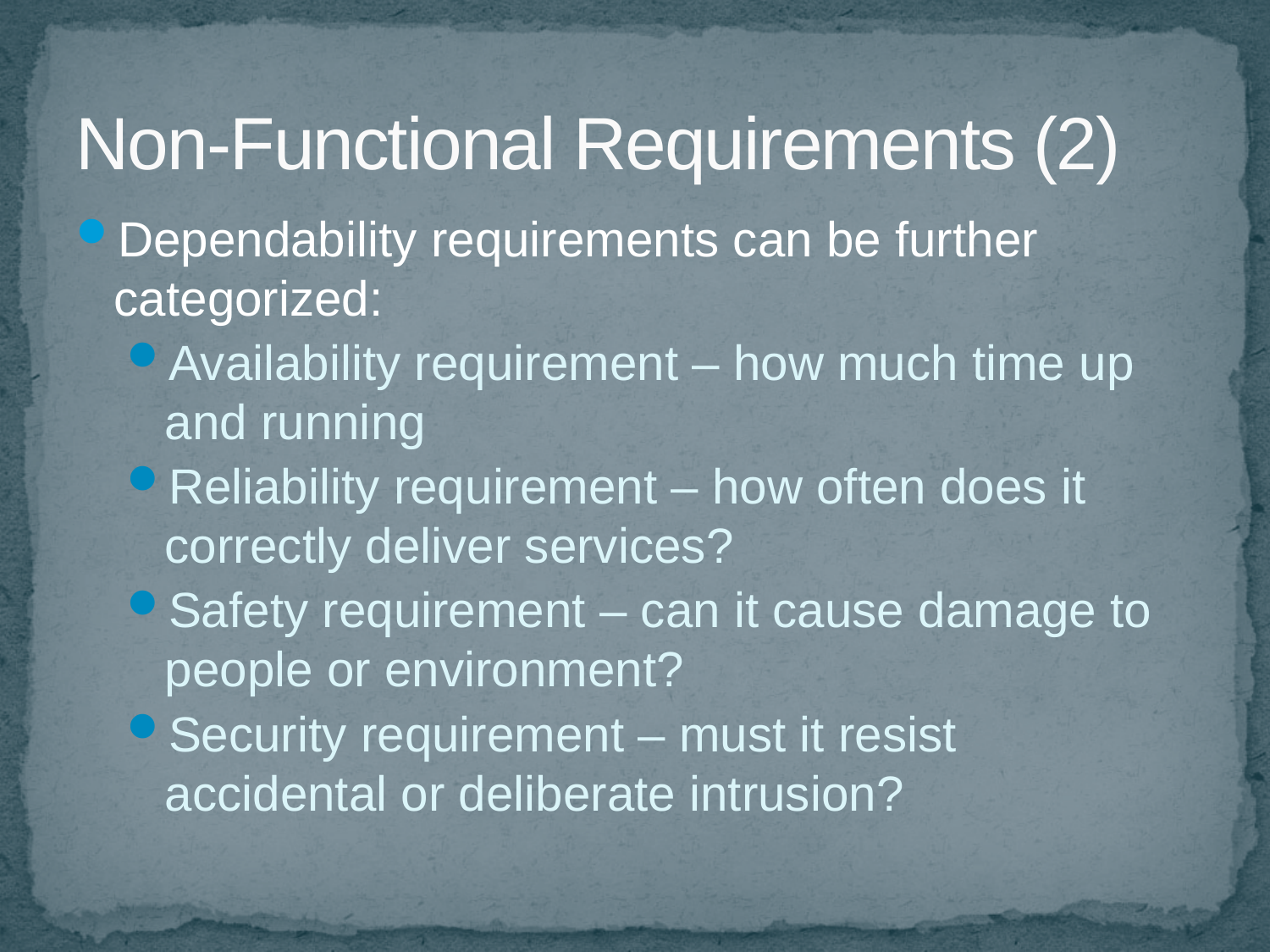

# Non-Functional Requirements (2)
Dependability requirements can be further categorized:
Availability requirement – how much time up and running
Reliability requirement – how often does it correctly deliver services?
Safety requirement – can it cause damage to people or environment?
Security requirement – must it resist accidental or deliberate intrusion?